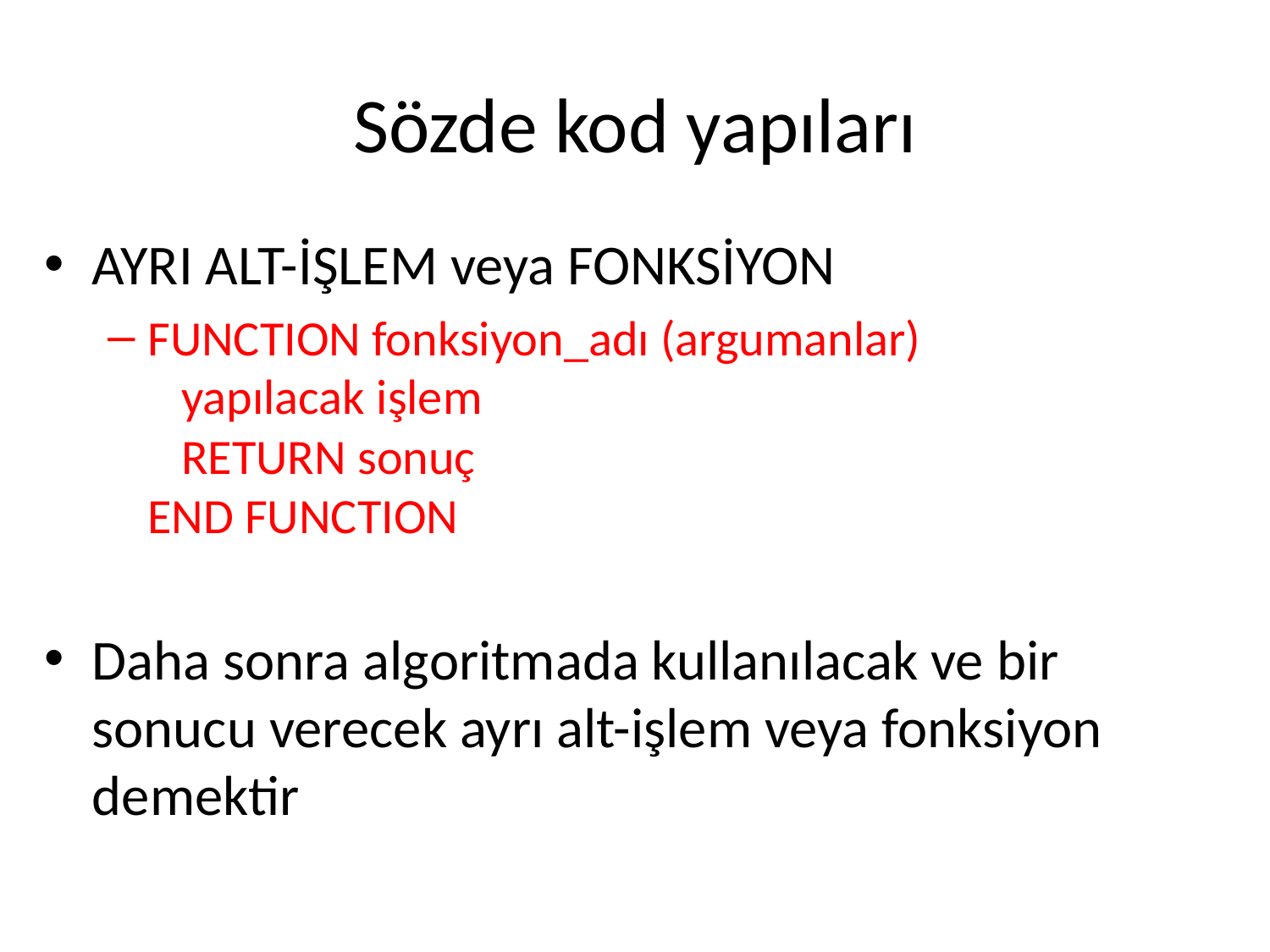

# Sözde kod yapıları
AYRI ALT-İŞLEM veya FONKSİYON
FUNCTION fonksiyon_adı (argumanlar)
   yapılacak işlem
   RETURN sonuç
END FUNCTION

Daha sonra algoritmada kullanılacak ve bir sonucu verecek ayrı alt-işlem veya fonksiyon demektir